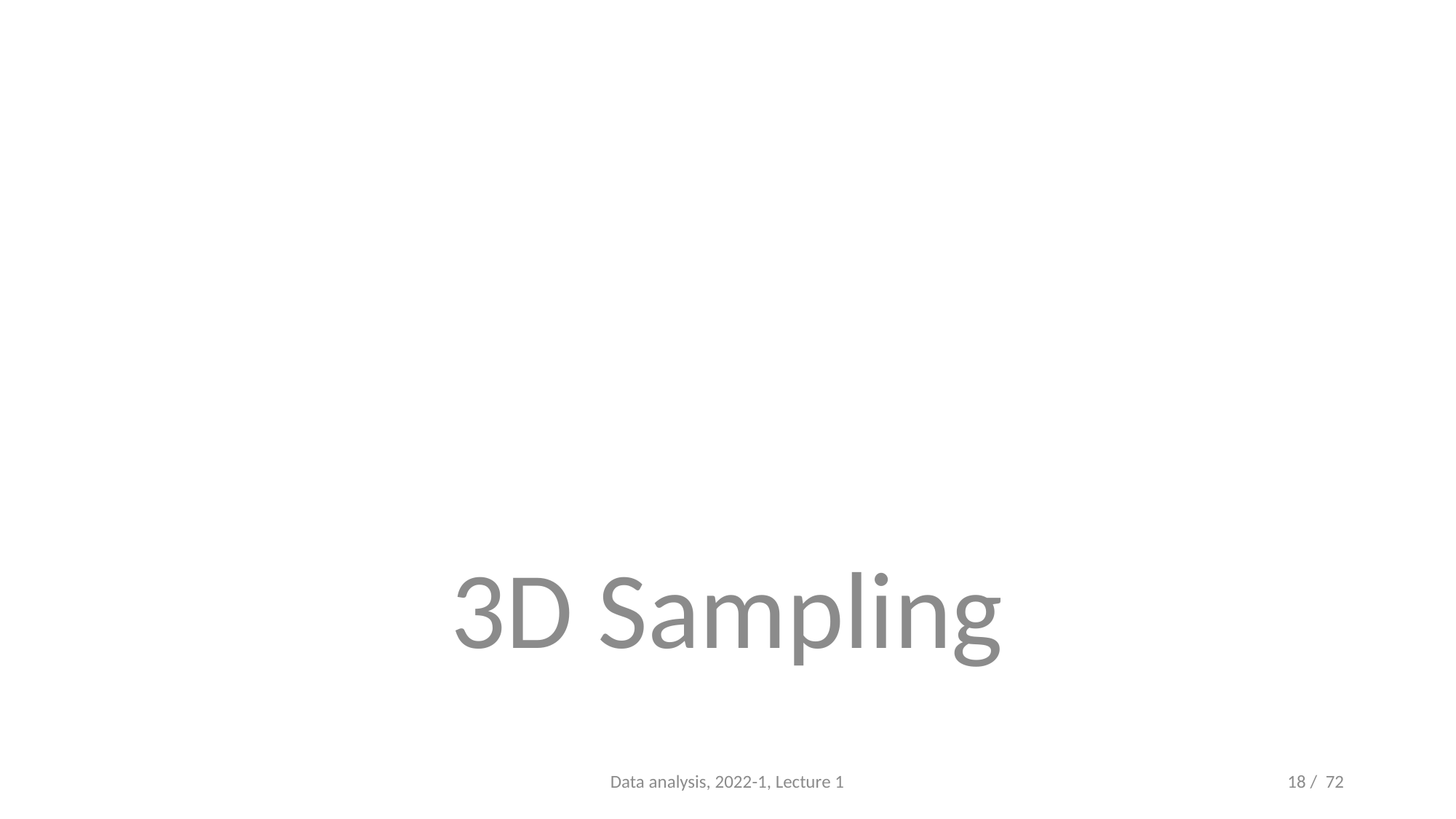

#
3D Sampling
Data analysis, 2022-1, Lecture 1
18 /  72